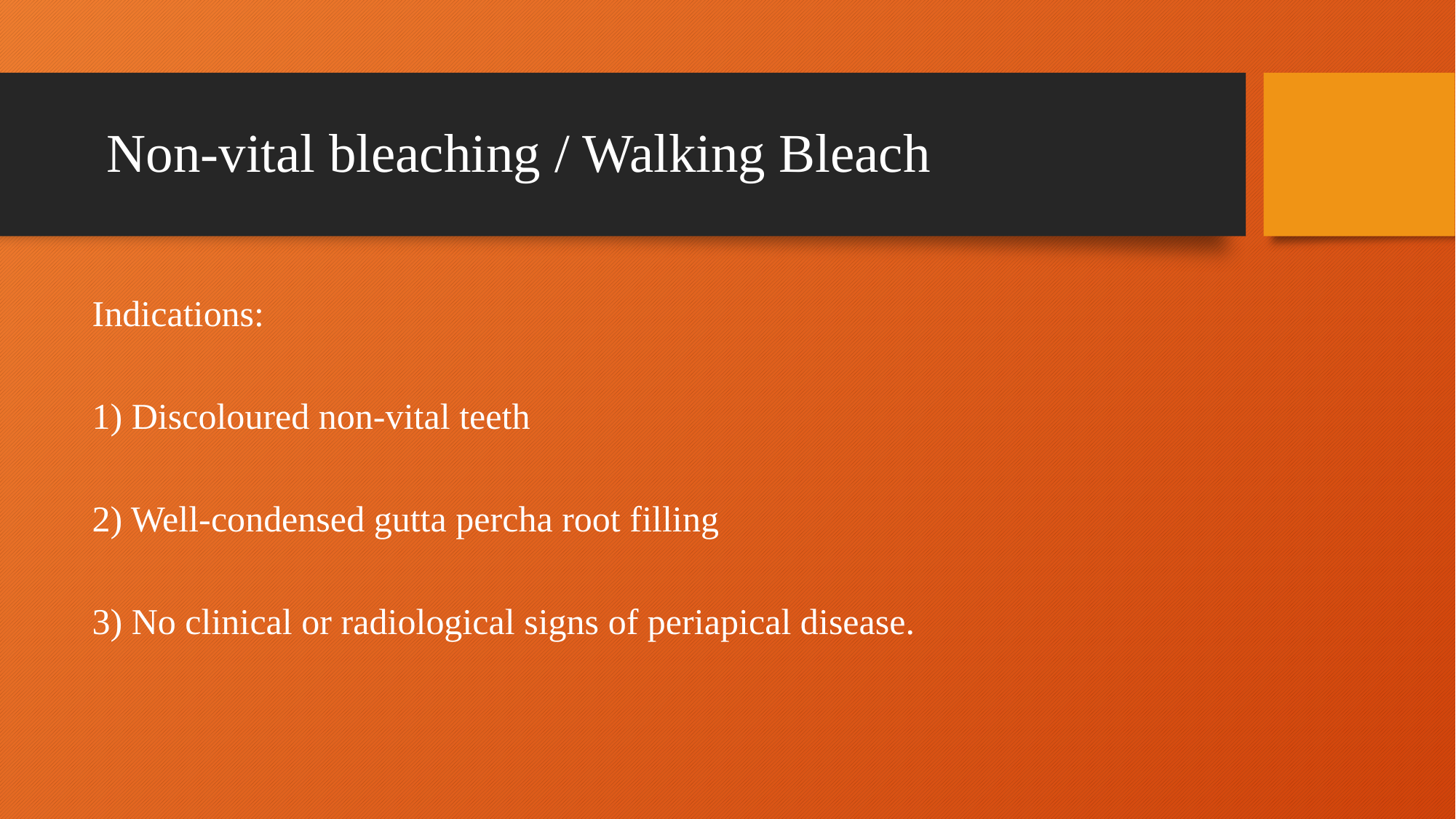

# Non-vital bleaching / Walking Bleach
Indications:
1) Discoloured non-vital teeth
2) Well-condensed gutta percha root filling
3) No clinical or radiological signs of periapical disease.